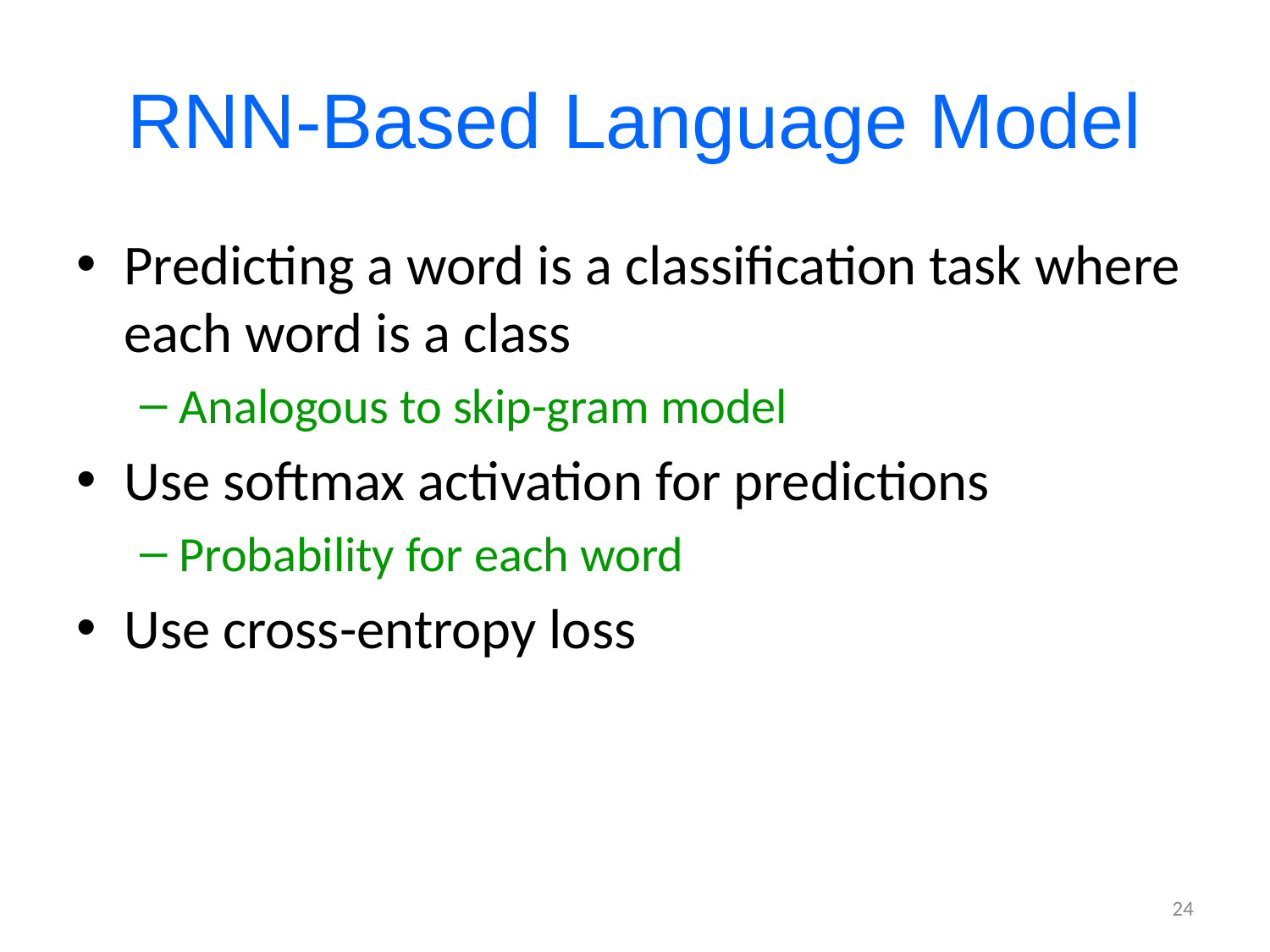

# RNN-Based Language Model
Predicting a word is a classification task where each word is a class
Analogous to skip-gram model
Use softmax activation for predictions
Probability for each word
Use cross-entropy loss
24